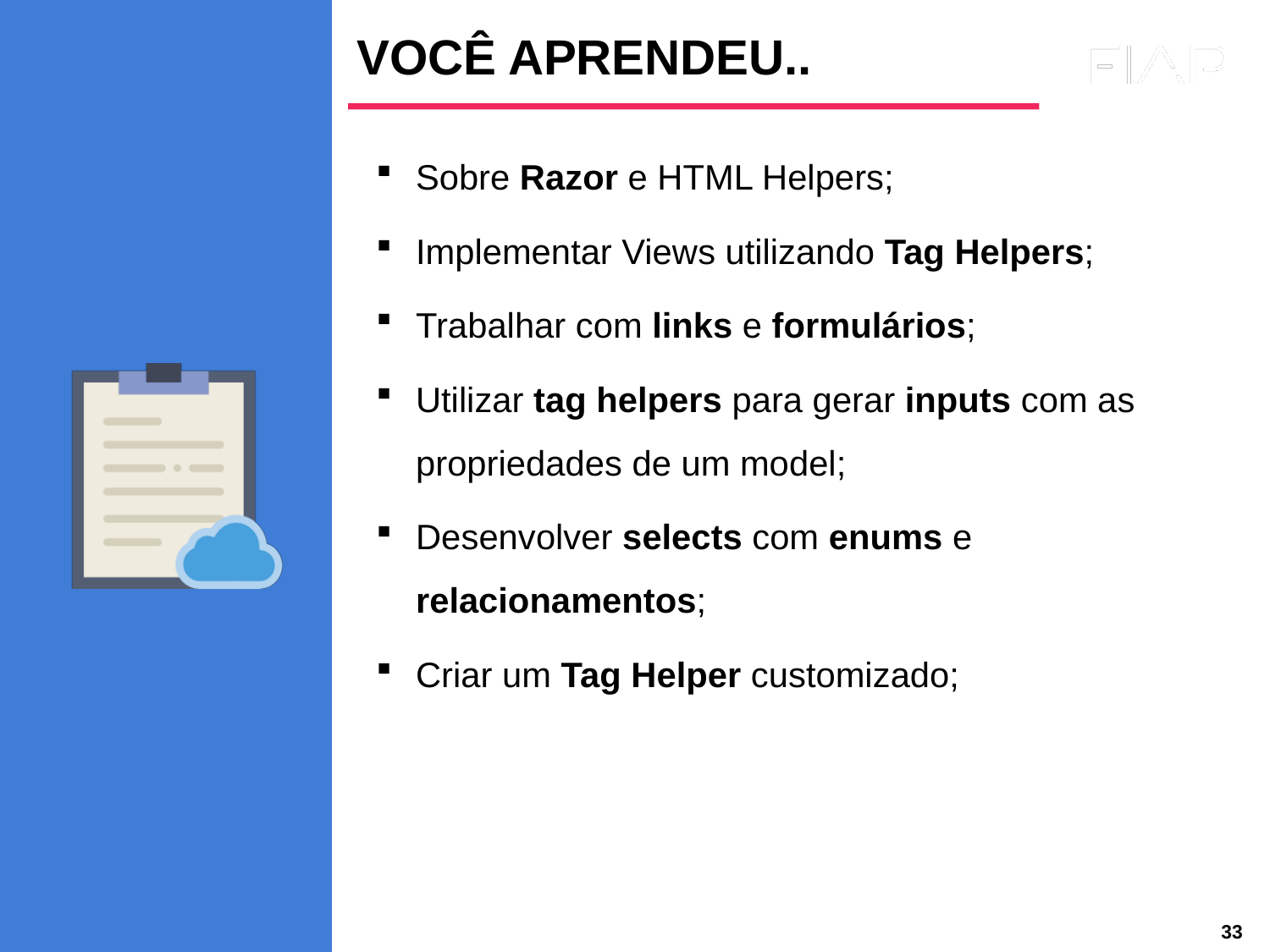

# VOCÊ APRENDEU..
Sobre Razor e HTML Helpers;
Implementar Views utilizando Tag Helpers;
Trabalhar com links e formulários;
Utilizar tag helpers para gerar inputs com as propriedades de um model;
Desenvolver selects com enums e relacionamentos;
Criar um Tag Helper customizado;